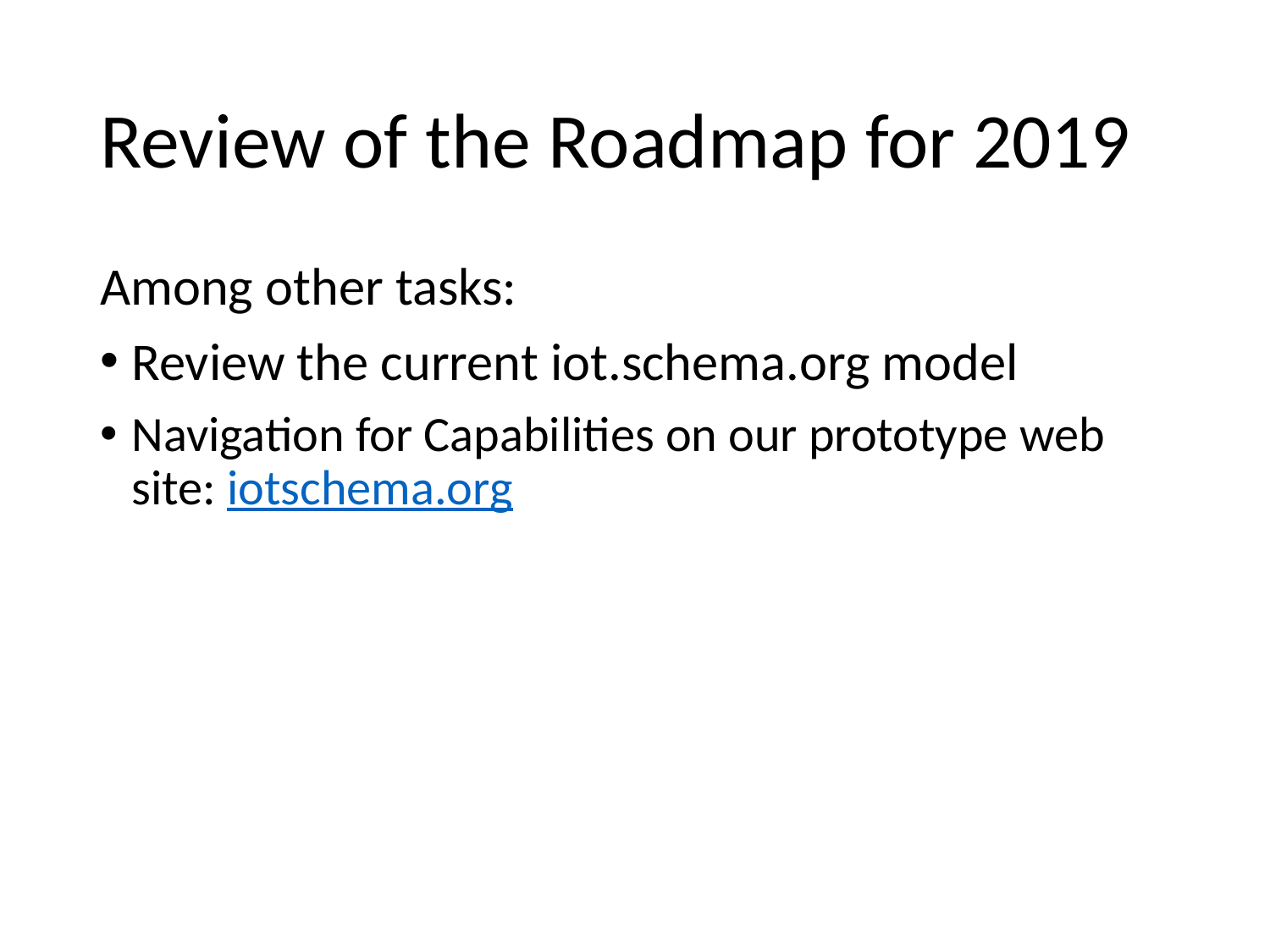

# Review of the Roadmap for 2019
Among other tasks:
Review the current iot.schema.org model
Navigation for Capabilities on our prototype web site: iotschema.org